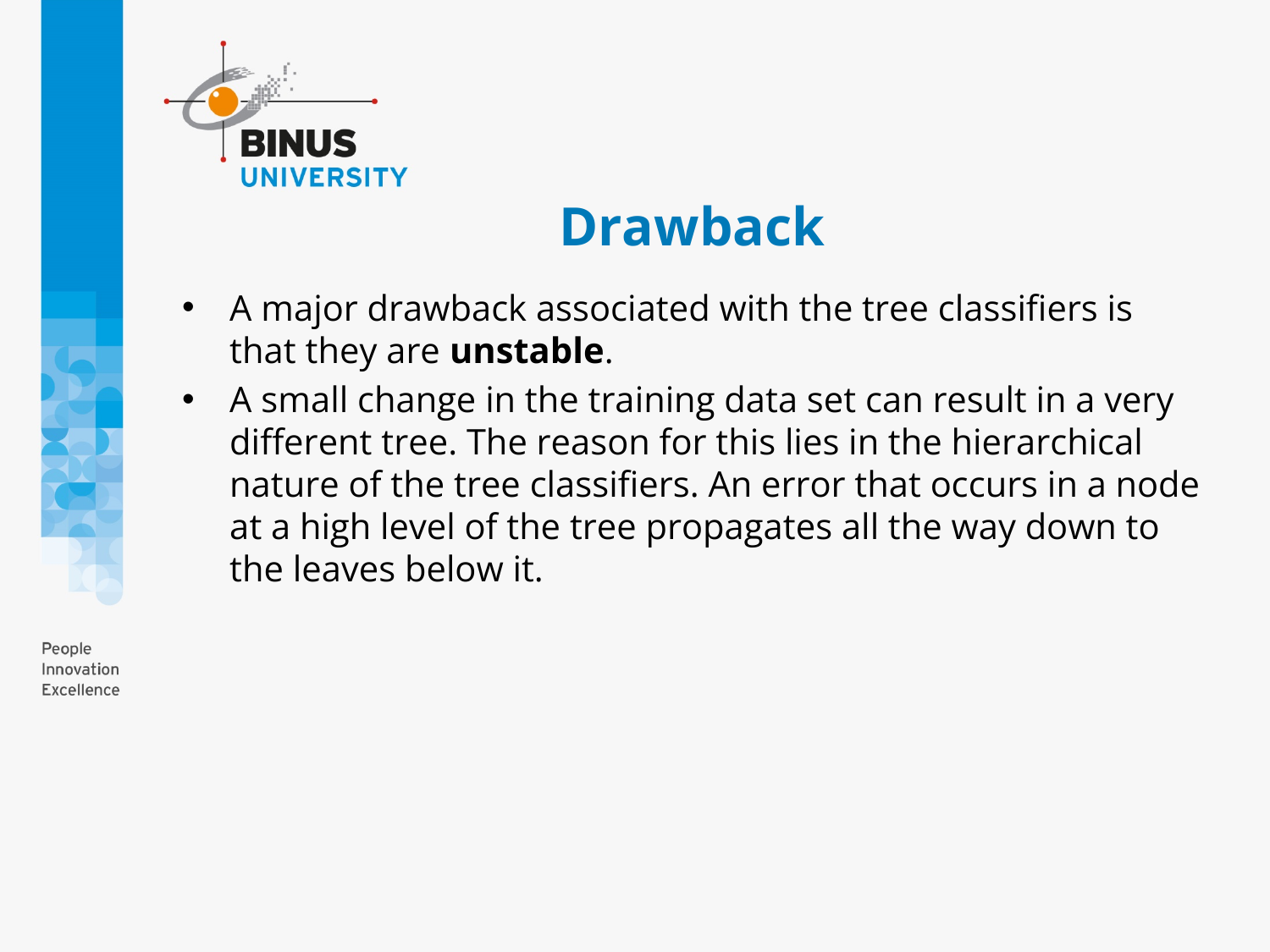

# Drawback
A major drawback associated with the tree classifiers is that they are unstable.
A small change in the training data set can result in a very different tree. The reason for this lies in the hierarchical nature of the tree classifiers. An error that occurs in a node at a high level of the tree propagates all the way down to the leaves below it.